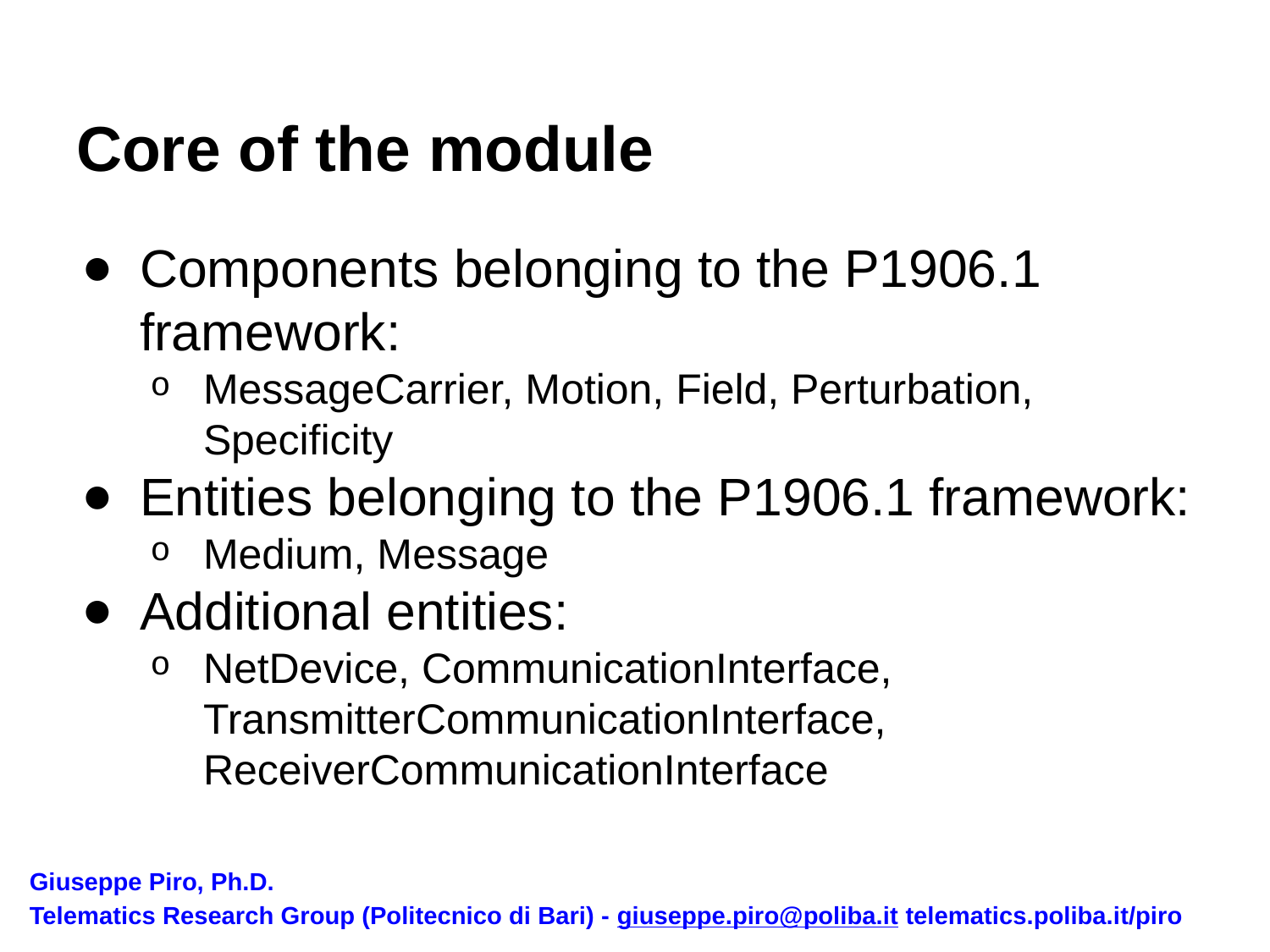

# Core of the module
Components belonging to the P1906.1 framework:
MessageCarrier, Motion, Field, Perturbation, Specificity
Entities belonging to the P1906.1 framework:
Medium, Message
Additional entities:
NetDevice, CommunicationInterface, TransmitterCommunicationInterface, ReceiverCommunicationInterface
Giuseppe Piro, Ph.D.
Telematics Research Group (Politecnico di Bari) - giuseppe.piro@poliba.it telematics.poliba.it/piro